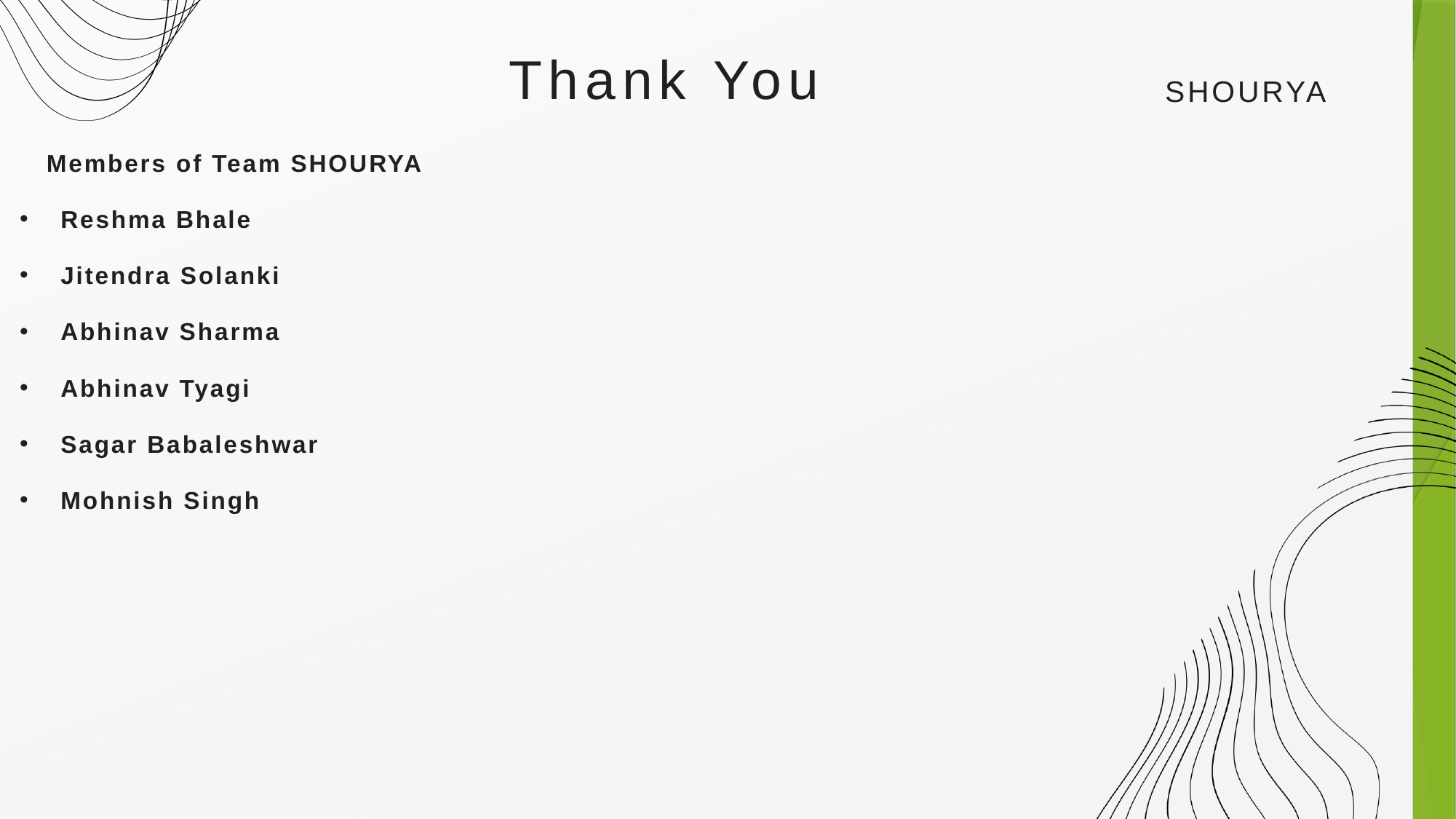

Thank You
SHOURYA
   Members of Team SHOURYA
Reshma Bhale
Jitendra Solanki
Abhinav Sharma
Abhinav Tyagi
Sagar Babaleshwar
Mohnish Singh